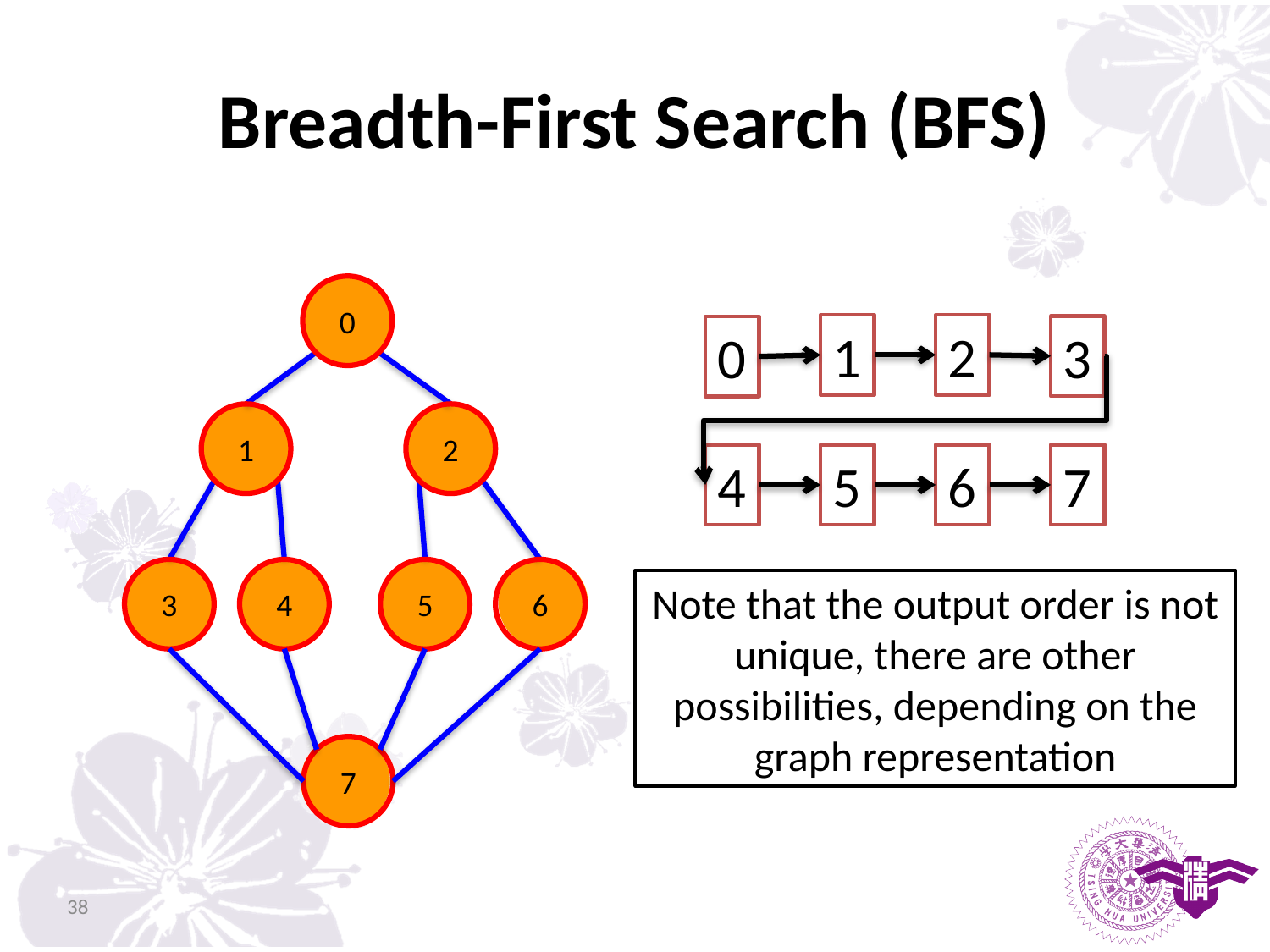

# Breadth-First Search (BFS)
0
1
2
3
4
5
6
7

1
2
3
0

6
5
4
7

Note that the output order is not unique, there are other possibilities, depending on the graph representation

38